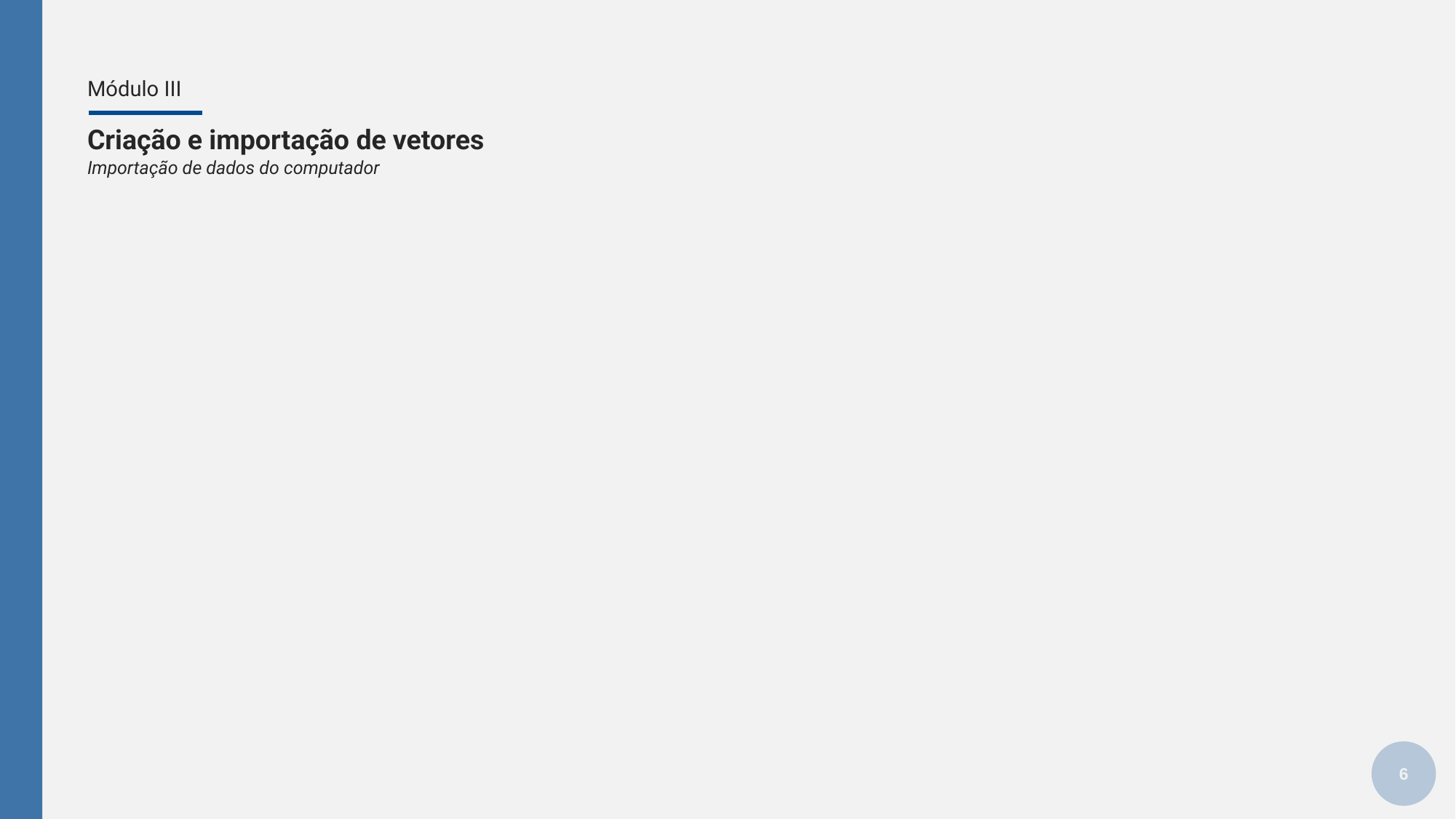

# Módulo III
Criação e importação de vetores
Importação de dados do computador

6